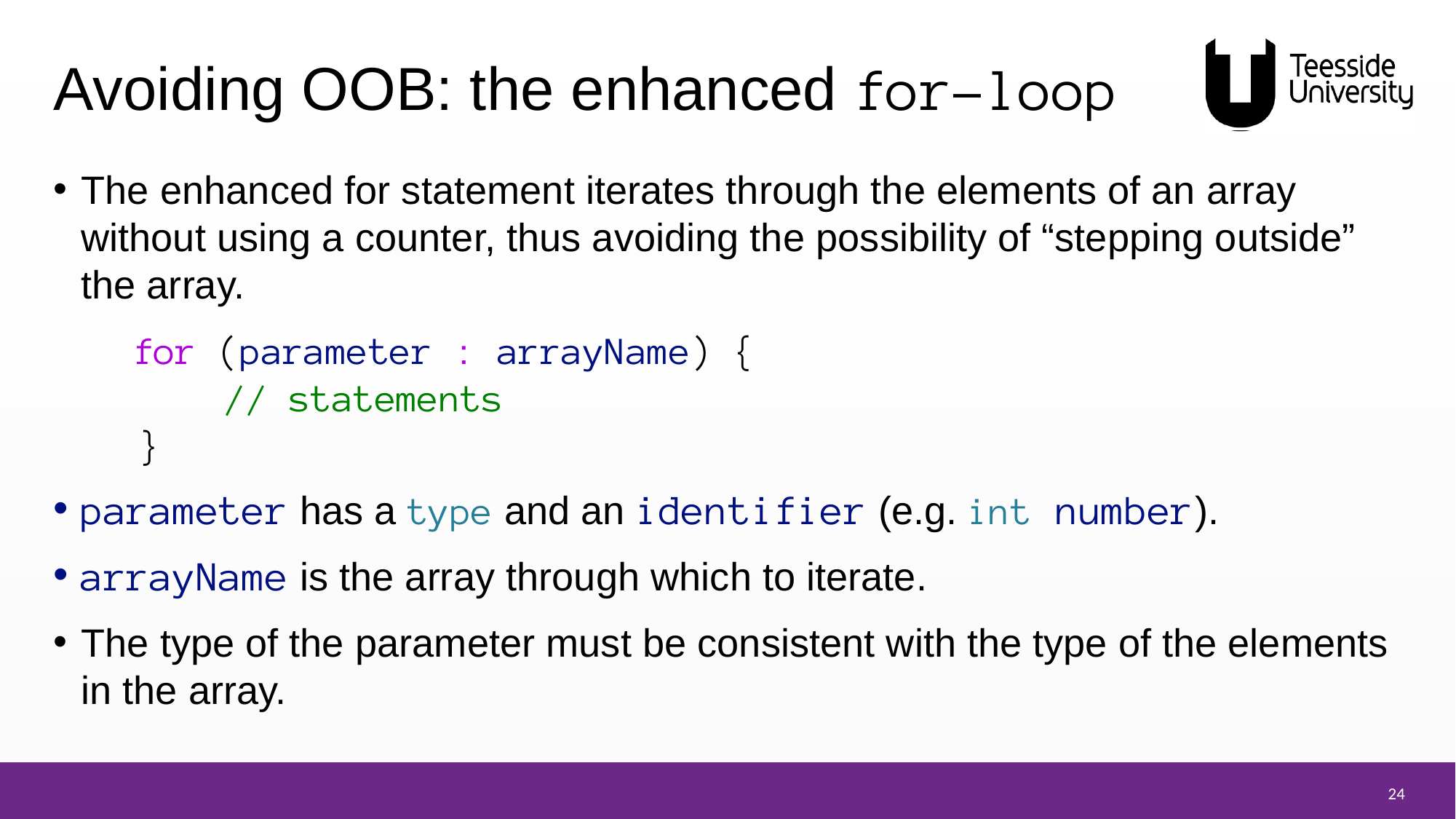

# Avoiding OOB: the enhanced for-loop
The enhanced for statement iterates through the elements of an array without using a counter, thus avoiding the possibility of “stepping outside” the array.
    for (parameter : arrayName) {
        // statements
    }
parameter has a type and an identifier (e.g. int number).
arrayName is the array through which to iterate.
The type of the parameter must be consistent with the type of the elements in the array.